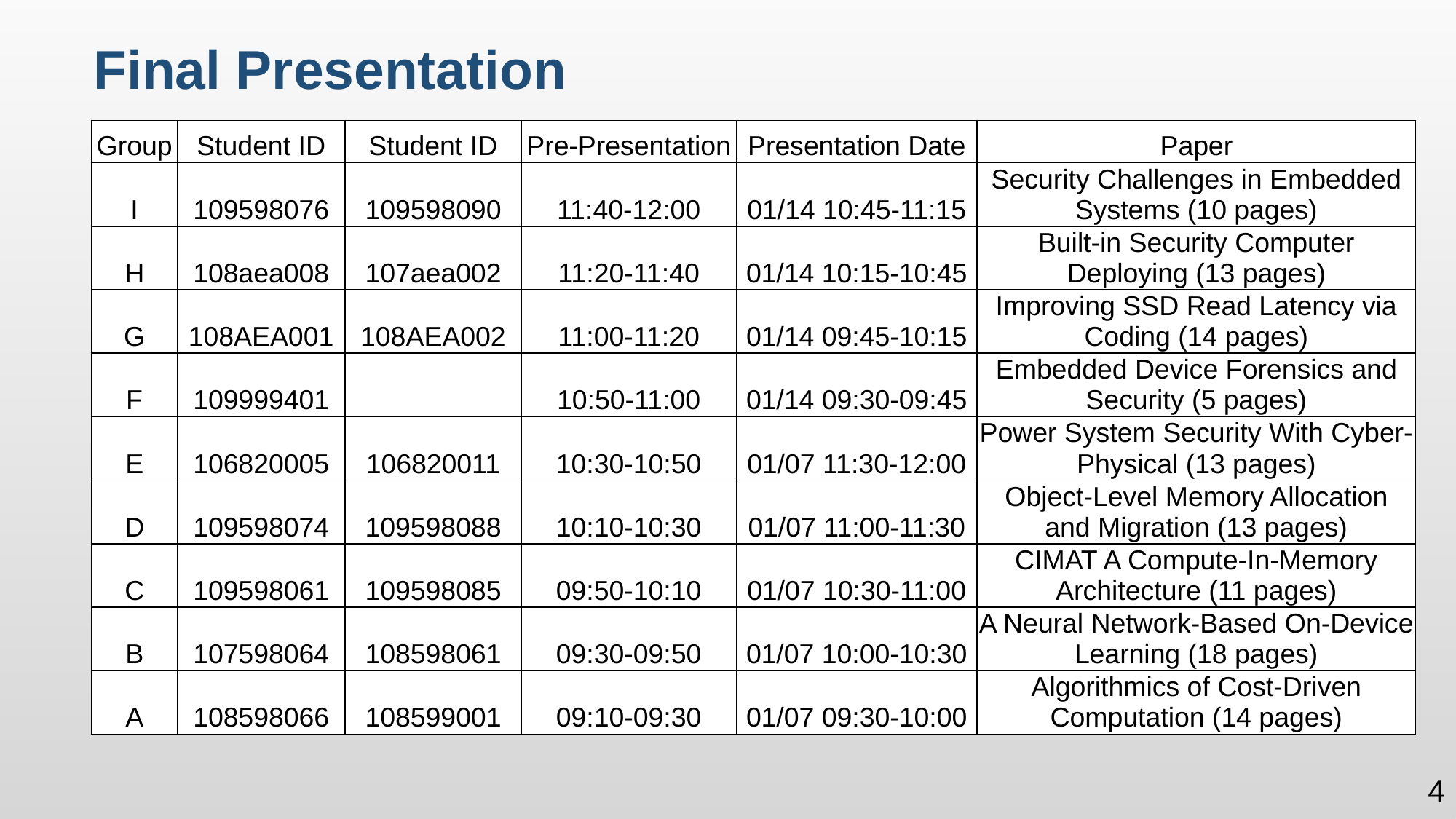

Final Presentation
| Group | Student ID | Student ID | Pre-Presentation | Presentation Date | Paper |
| --- | --- | --- | --- | --- | --- |
| I | 109598076 | 109598090 | 11:40-12:00 | 01/14 10:45-11:15 | Security Challenges in Embedded Systems (10 pages) |
| H | 108aea008 | 107aea002 | 11:20-11:40 | 01/14 10:15-10:45 | Built-in Security Computer Deploying (13 pages) |
| G | 108AEA001 | 108AEA002 | 11:00-11:20 | 01/14 09:45-10:15 | Improving SSD Read Latency via Coding (14 pages) |
| F | 109999401 |  | 10:50-11:00 | 01/14 09:30-09:45 | Embedded Device Forensics and Security (5 pages) |
| E | 106820005 | 106820011 | 10:30-10:50 | 01/07 11:30-12:00 | Power System Security With Cyber-Physical (13 pages) |
| D | 109598074 | 109598088 | 10:10-10:30 | 01/07 11:00-11:30 | Object-Level Memory Allocation and Migration (13 pages) |
| C | 109598061 | 109598085 | 09:50-10:10 | 01/07 10:30-11:00 | CIMAT A Compute-In-Memory Architecture (11 pages) |
| B | 107598064 | 108598061 | 09:30-09:50 | 01/07 10:00-10:30 | A Neural Network-Based On-Device Learning (18 pages) |
| A | 108598066 | 108599001 | 09:10-09:30 | 01/07 09:30-10:00 | Algorithmics of Cost-Driven Computation (14 pages) |
4